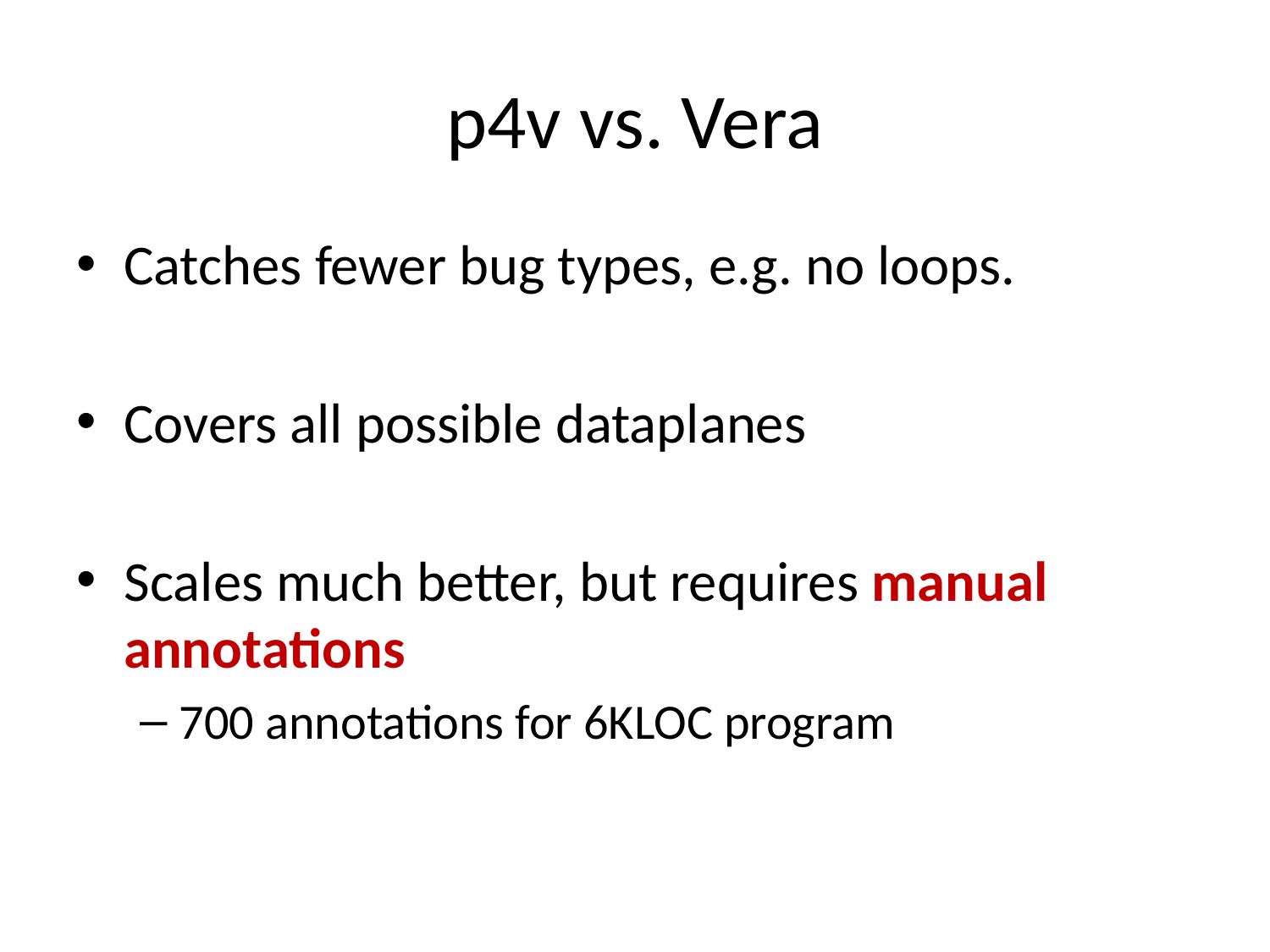

# p4v vs. Vera
Catches fewer bug types, e.g. no loops.

Covers all possible dataplanes

Scales much better, but requires manual annotations
700 annotations for 6KLOC program